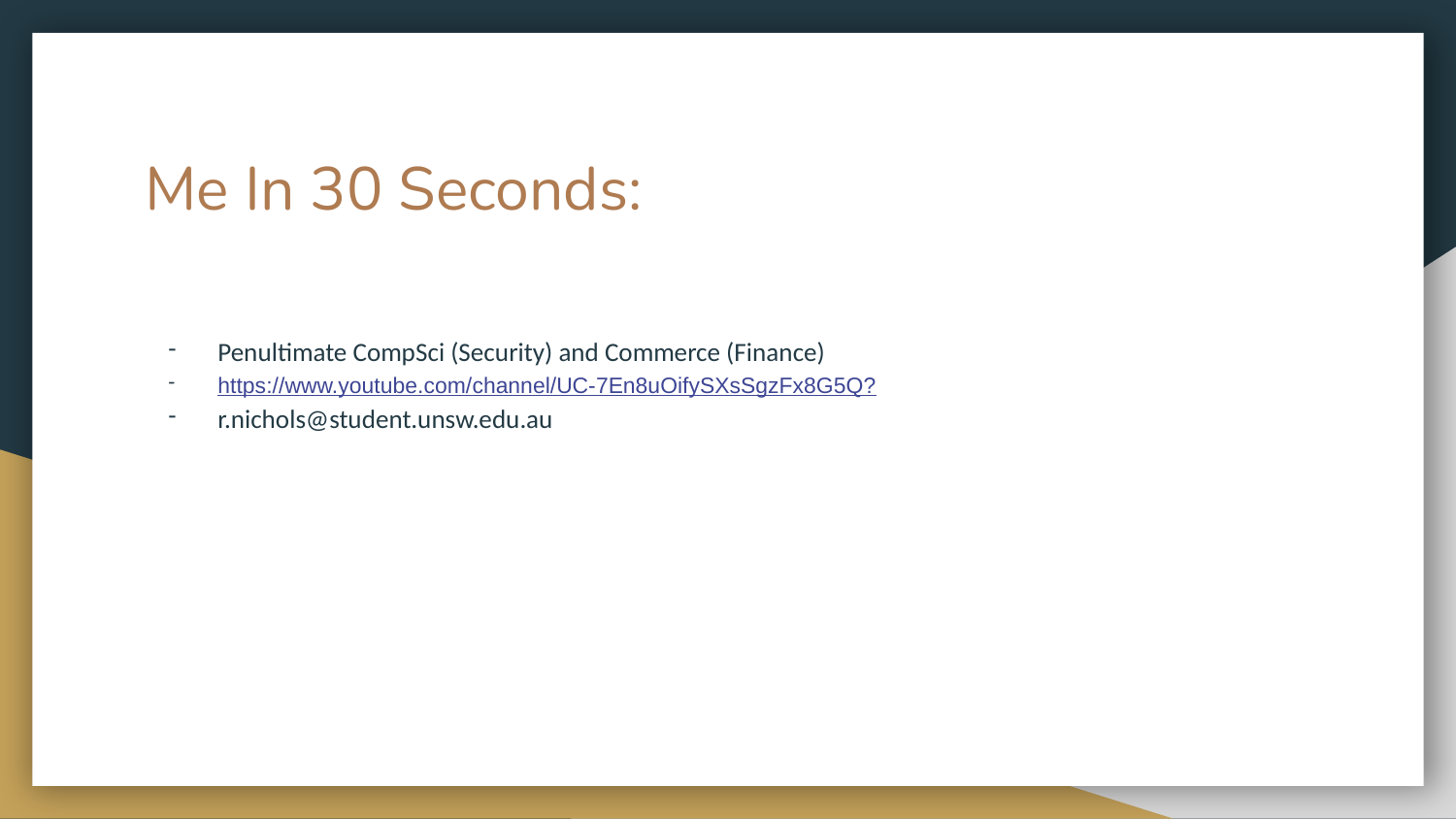

# Me In 30 Seconds:
Penultimate CompSci (Security) and Commerce (Finance)
https://www.youtube.com/channel/UC-7En8uOifySXsSgzFx8G5Q?
r.nichols@student.unsw.edu.au